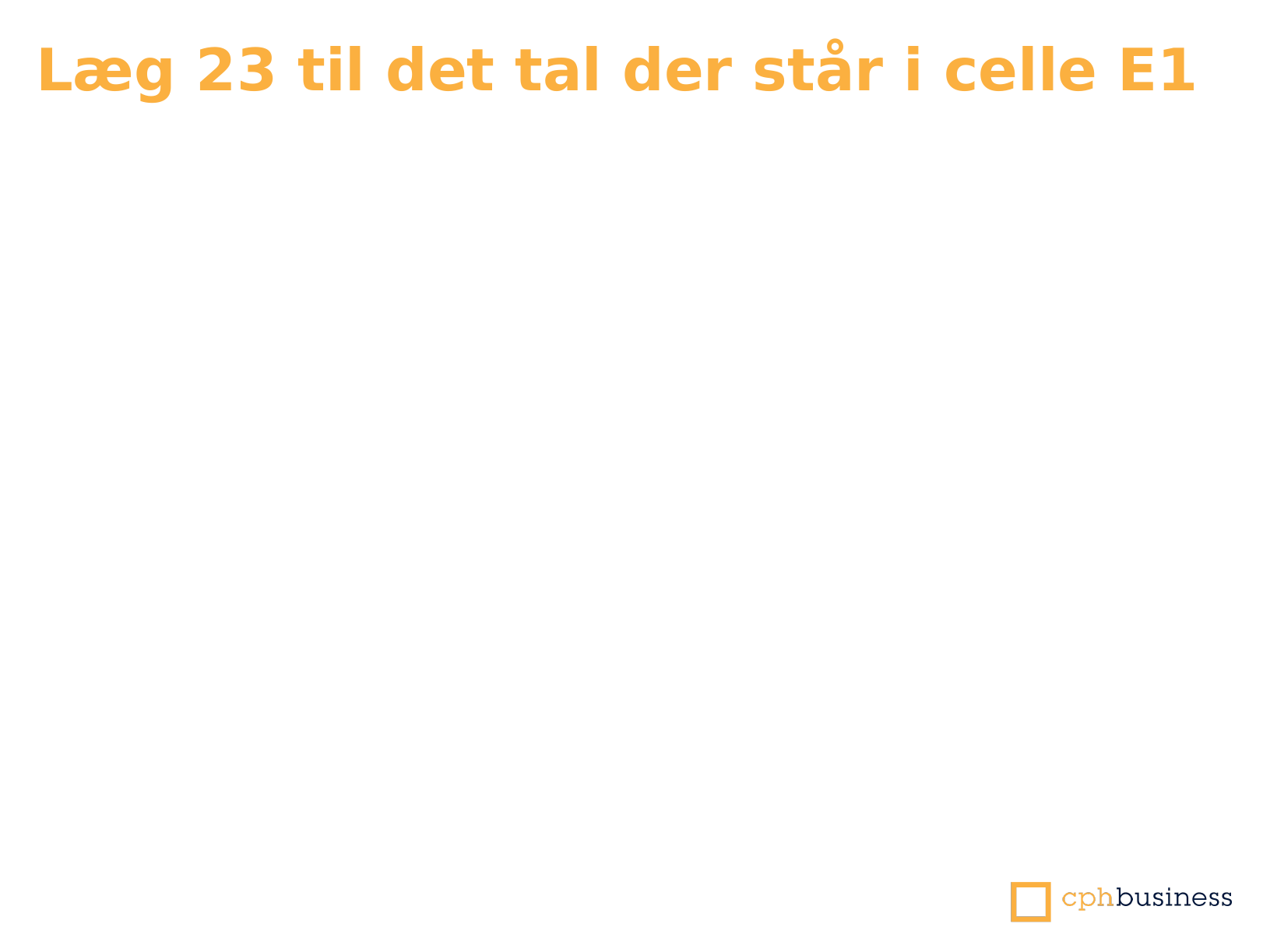

Læg 23 til det tal der står i celle E1